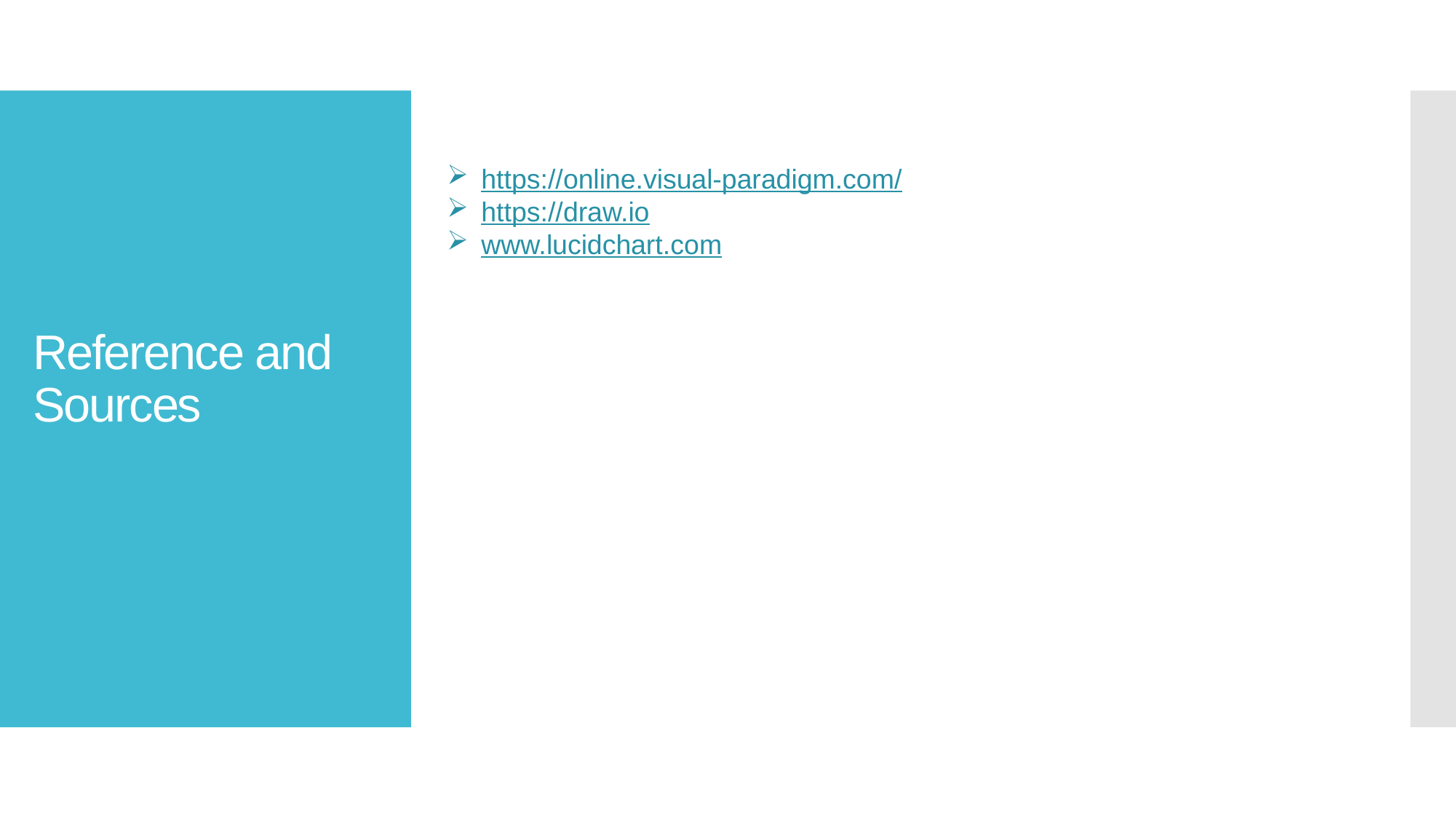

https://online.visual-paradigm.com/
https://draw.io
www.lucidchart.com

# Reference and Sources